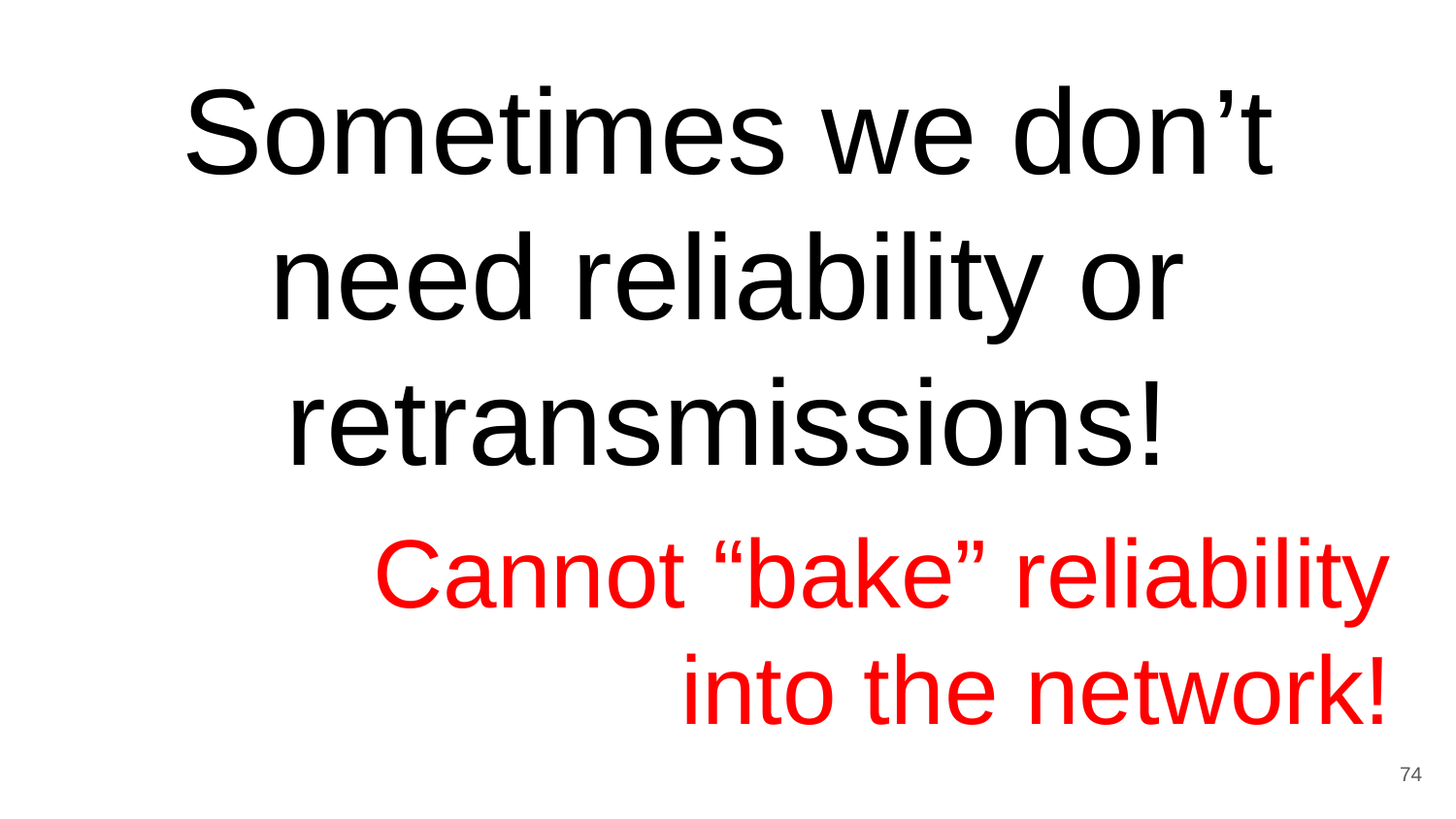

Sometimes we don’t need reliability or retransmissions!
Cannot “bake” reliability into the network!
74